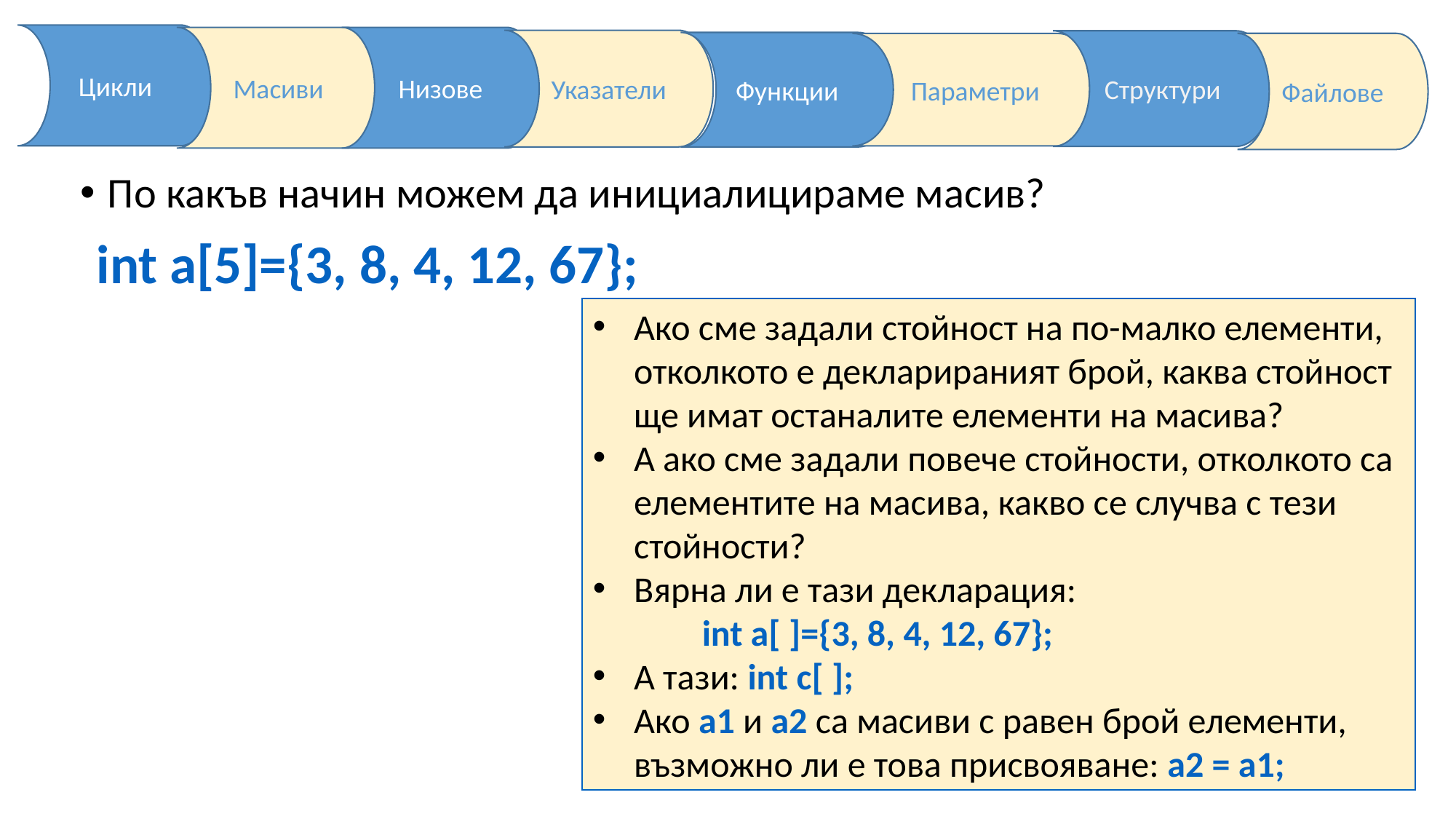

По какъв начин можем да инициалицираме масив?
int a[5]={3, 8, 4, 12, 67};
Ако сме задали стойност на по-малко елементи, отколкото е декларираният брой, каква стойност ще имат останалите елементи на масива?
А ако сме задали повече стойности, отколкото са елементите на масива, какво се случва с тези стойности?
Вярна ли е тази декларация:
	int a[ ]={3, 8, 4, 12, 67};
А тази: int с[ ];
Ако а1 и а2 са масиви с равен брой елементи, възможно ли е това присвояване: a2 = a1;